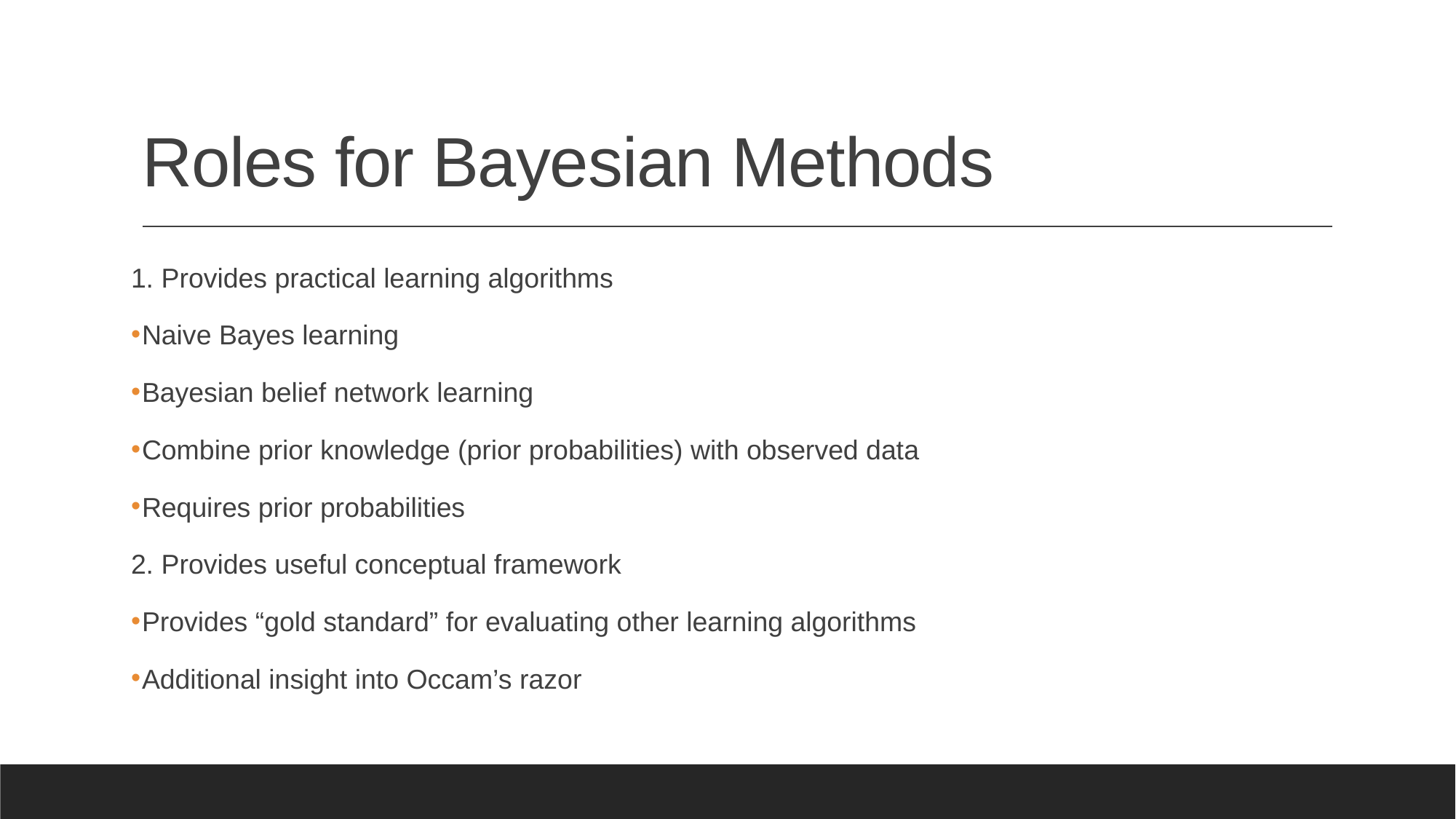

# Roles for Bayesian Methods
1. Provides practical learning algorithms
Naive Bayes learning
Bayesian belief network learning
Combine prior knowledge (prior probabilities) with observed data
Requires prior probabilities
2. Provides useful conceptual framework
Provides “gold standard” for evaluating other learning algorithms
Additional insight into Occam’s razor